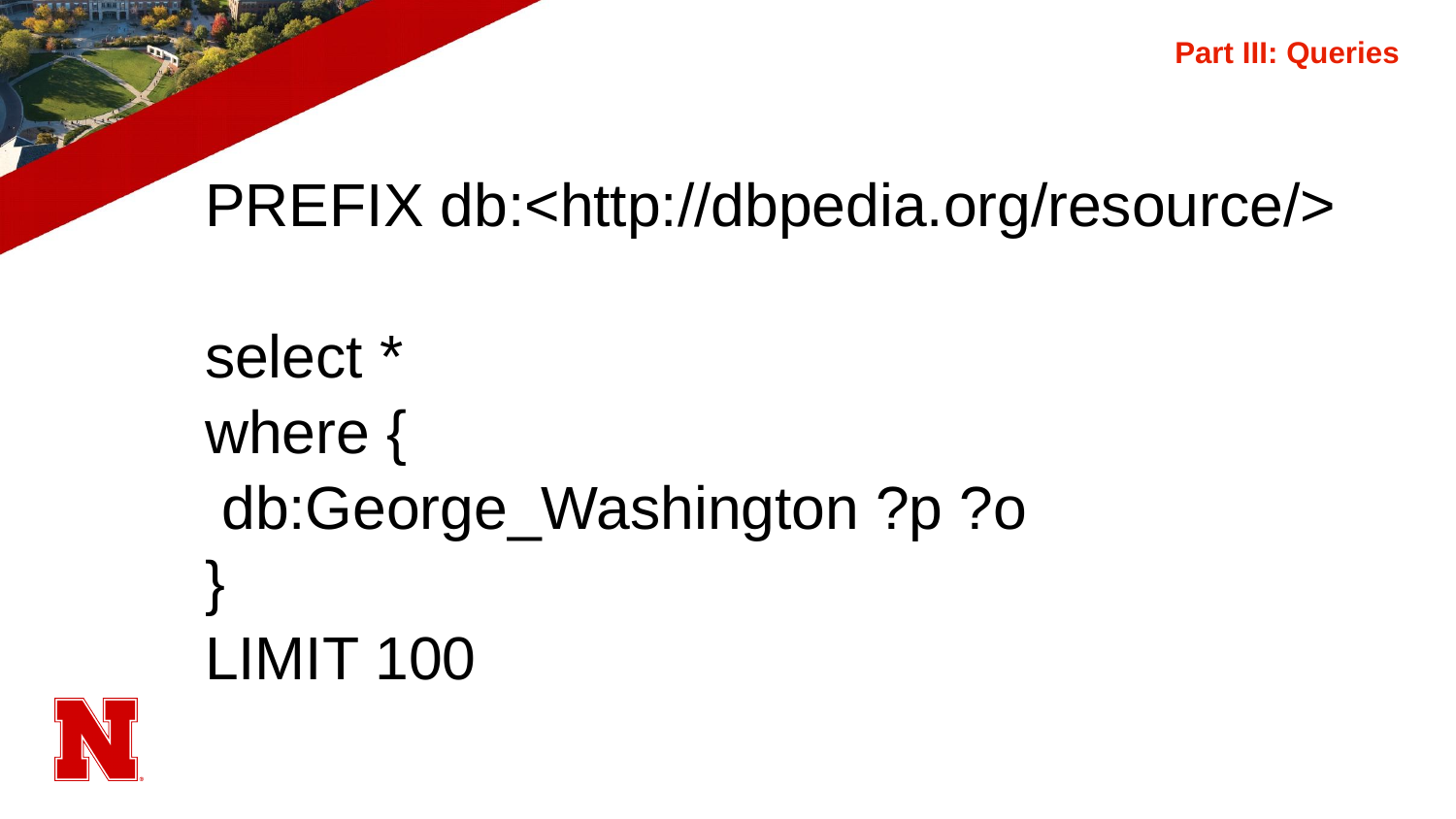

# Part III: Queries

PREFIX db:<http://dbpedia.org/resource/>

select *
where {
 db:George_Washington ?p ?o
}
LIMIT 100